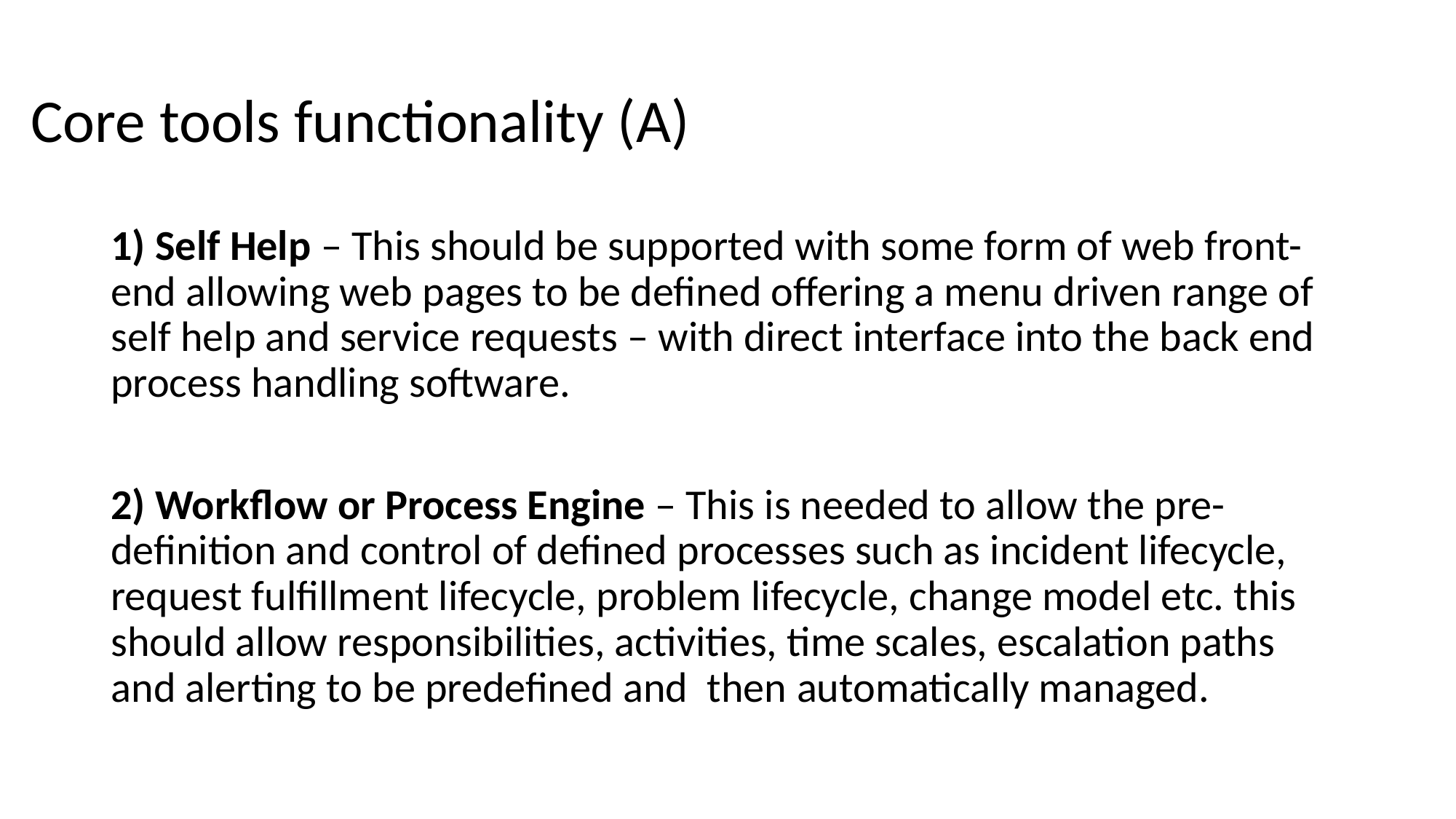

# Core tools functionality (A)
1) Self Help – This should be supported with some form of web front-end allowing web pages to be defined offering a menu driven range of self help and service requests – with direct interface into the back end process handling software.

2) Workflow or Process Engine – This is needed to allow the pre-definition and control of defined processes such as incident lifecycle, request fulfillment lifecycle, problem lifecycle, change model etc. this should allow responsibilities, activities, time scales, escalation paths and alerting to be predefined and  then automatically managed.